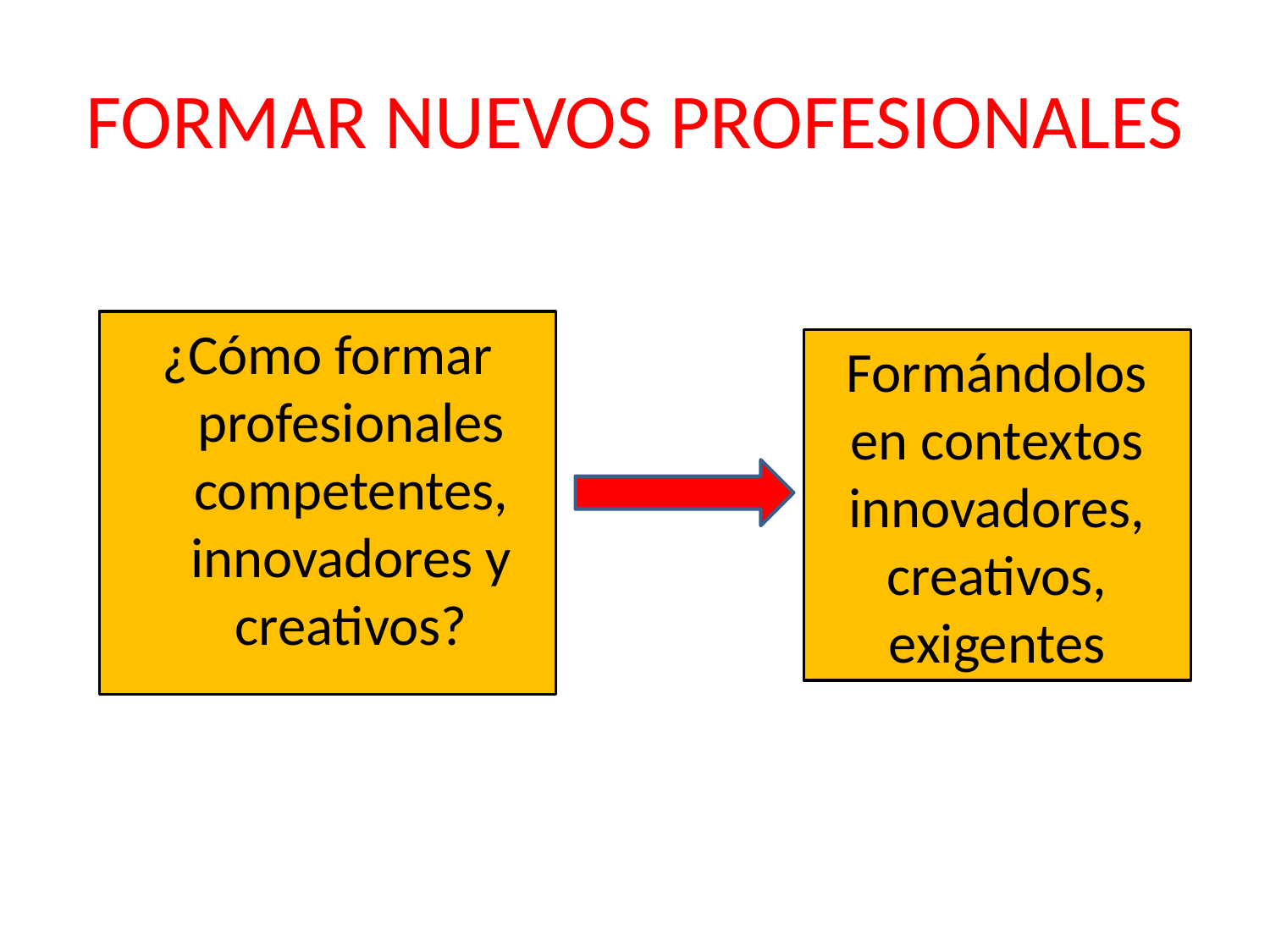

# FORMAR NUEVOS PROFESIONALES
¿Cómo formar profesionales competentes, innovadores y creativos?

Formándolos en contextos innovadores, creativos, exigentes